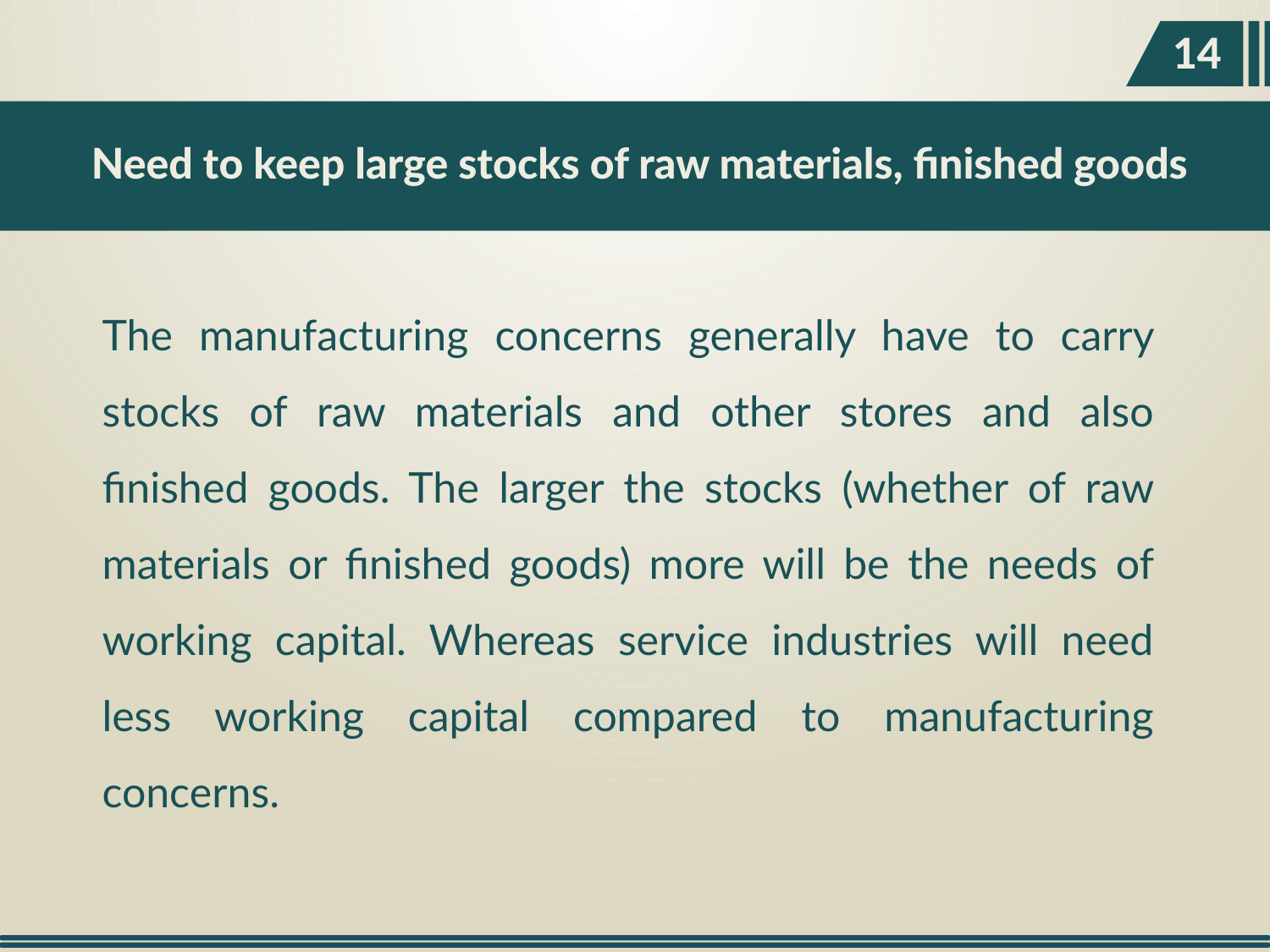

14
Need to keep large stocks of raw materials, finished goods
The manufacturing concerns generally have to carry stocks of raw materials and other stores and also finished goods. The larger the stocks (whether of raw materials or finished goods) more will be the needs of working capital. Whereas service industries will need less working capital compared to manufacturing concerns.